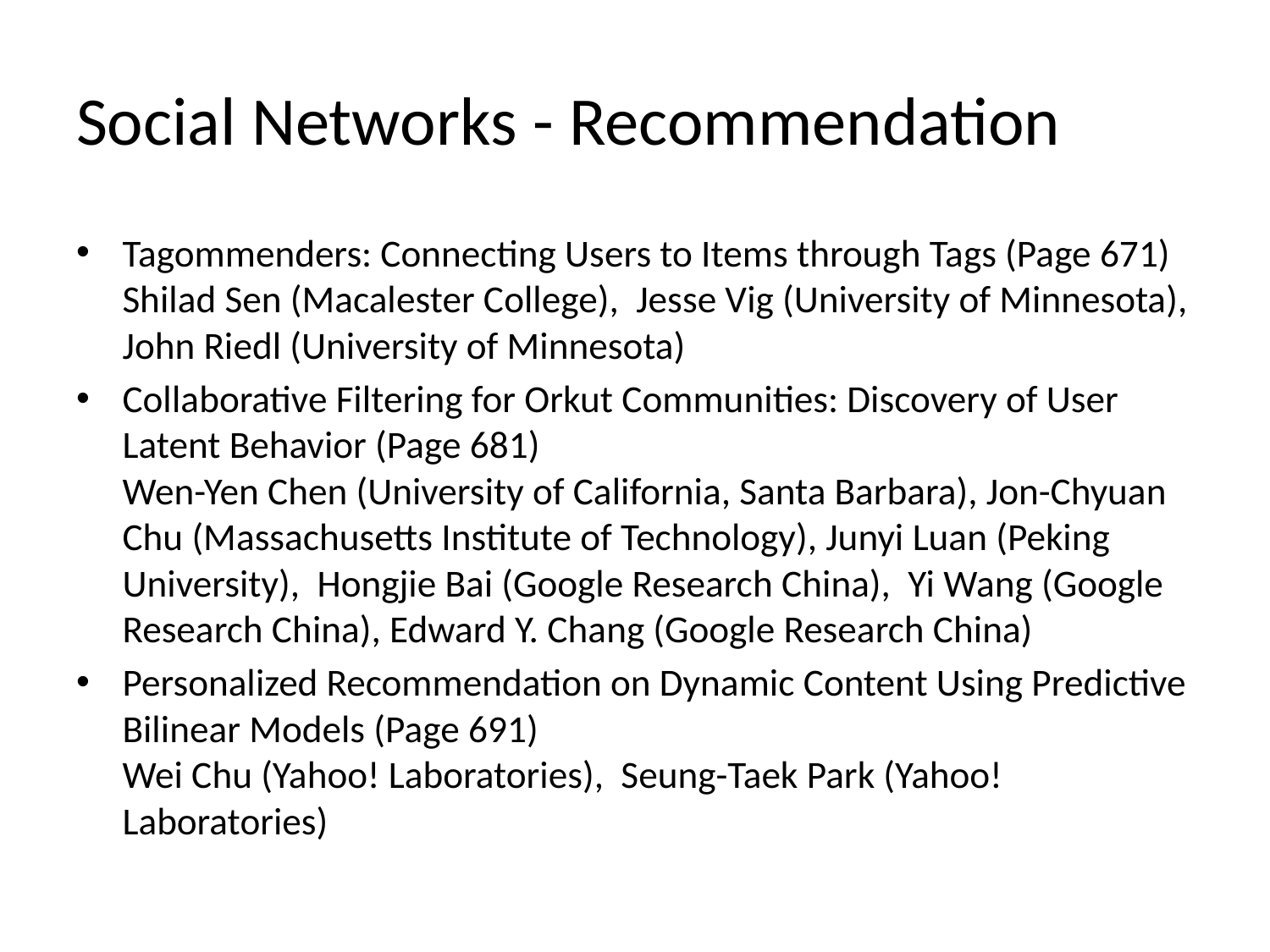

# Social Networks - Recommendation
Tagommenders: Connecting Users to Items through Tags (Page 671)
Shilad Sen (Macalester College),  Jesse Vig (University of Minnesota), John Riedl (University of Minnesota)
Collaborative Filtering for Orkut Communities: Discovery of User Latent Behavior (Page 681)
Wen-Yen Chen (University of California, Santa Barbara), Jon-Chyuan Chu (Massachusetts Institute of Technology), Junyi Luan (Peking University),  Hongjie Bai (Google Research China),  Yi Wang (Google Research China), Edward Y. Chang (Google Research China)
Personalized Recommendation on Dynamic Content Using Predictive Bilinear Models (Page 691)
Wei Chu (Yahoo! Laboratories),  Seung-Taek Park (Yahoo! Laboratories)